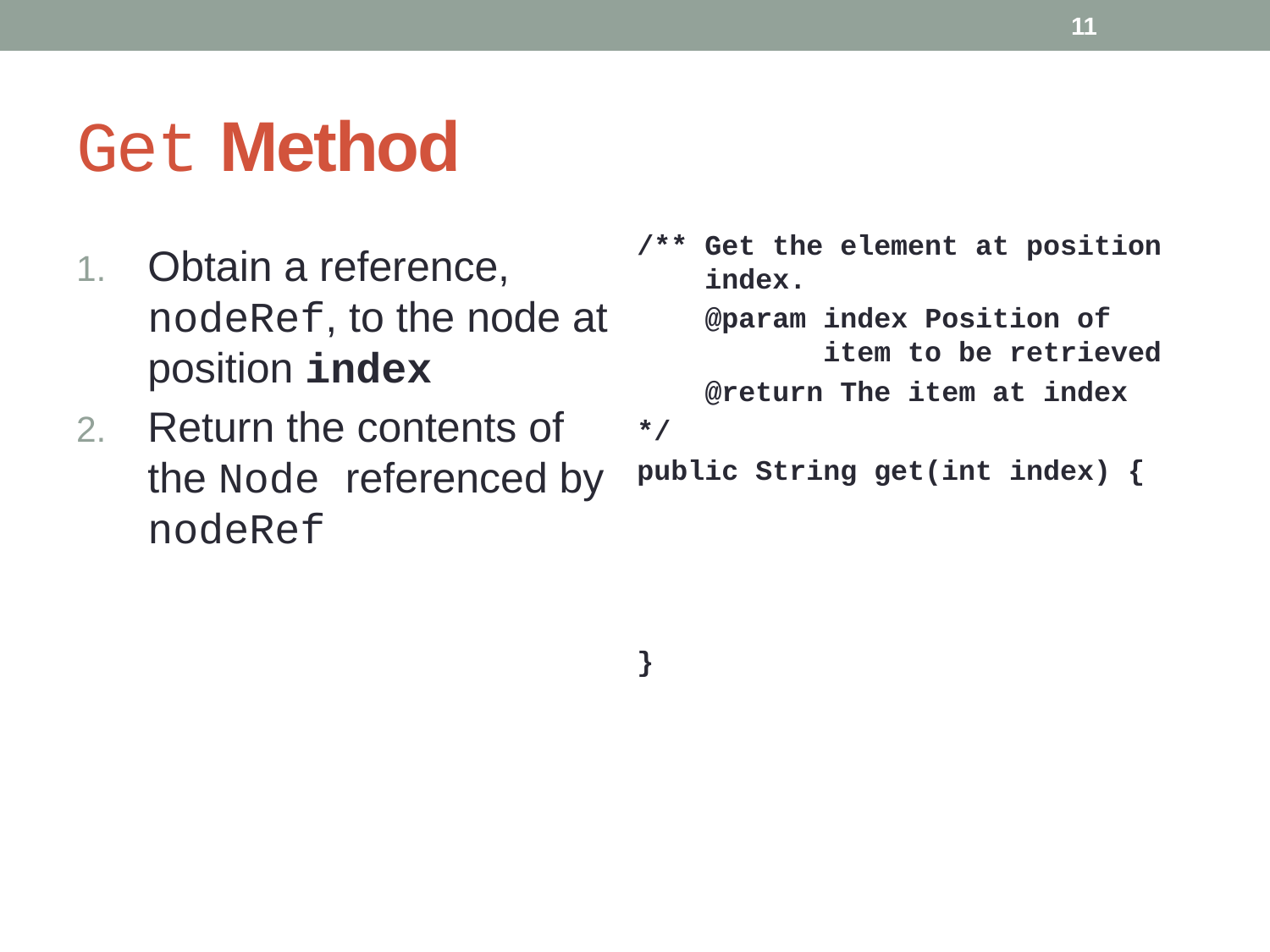

11
# Get Method
/** Get the element at position
    index.
    @param index Position of
           item to be retrieved
    @return The item at index
*/
public String get(int index) {

}
Obtain a reference, nodeRef, to the node at position index
Return the contents of the Node referenced by nodeRef